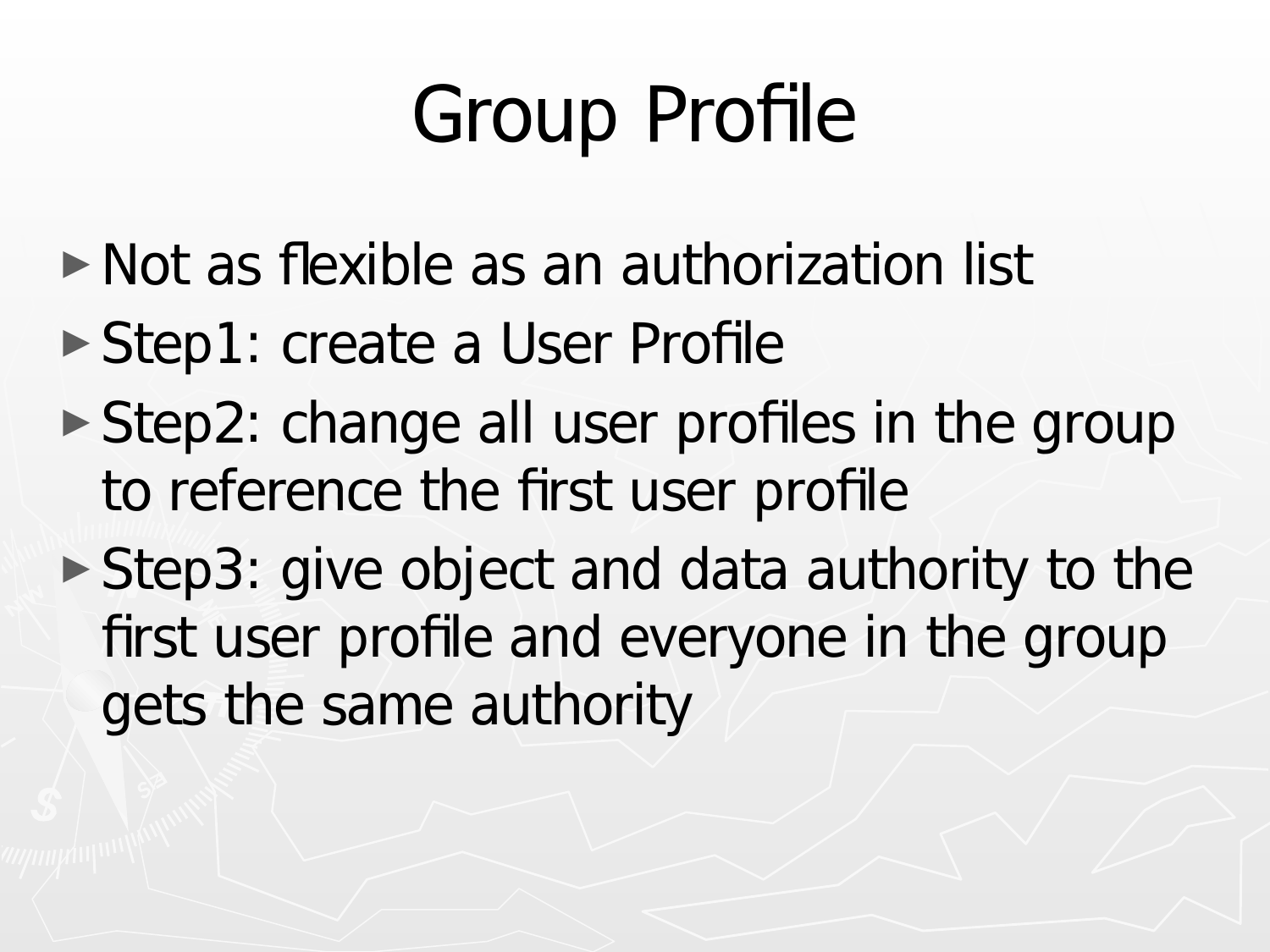

# Group Profile
Not as flexible as an authorization list
Step1: create a User Profile
Step2: change all user profiles in the group to reference the first user profile
Step3: give object and data authority to the first user profile and everyone in the group gets the same authority